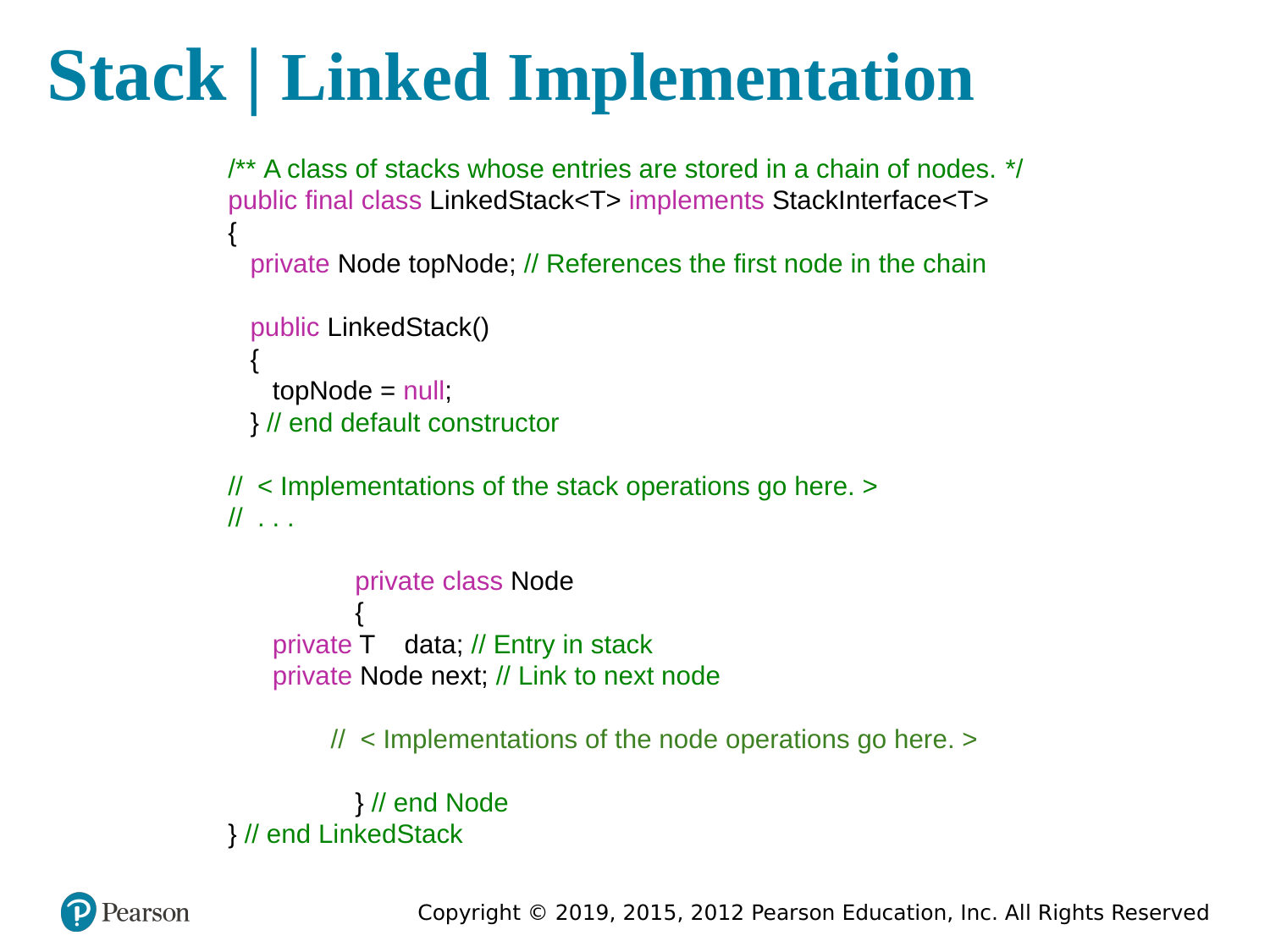

# Stack | Linked Implementation
/** A class of stacks whose entries are stored in a chain of nodes. */
public final class LinkedStack<T> implements StackInterface<T>
{
   private Node topNode; // References the first node in the chain

   public LinkedStack()
   {
      topNode = null;
   } // end default constructor

//  < Implementations of the stack operations go here. >
//  . . .

	private class Node
	{
      private T    data; // Entry in stack
      private Node next; // Link to next node

 //  < Implementations of the node operations go here. >

	} // end Node
} // end LinkedStack